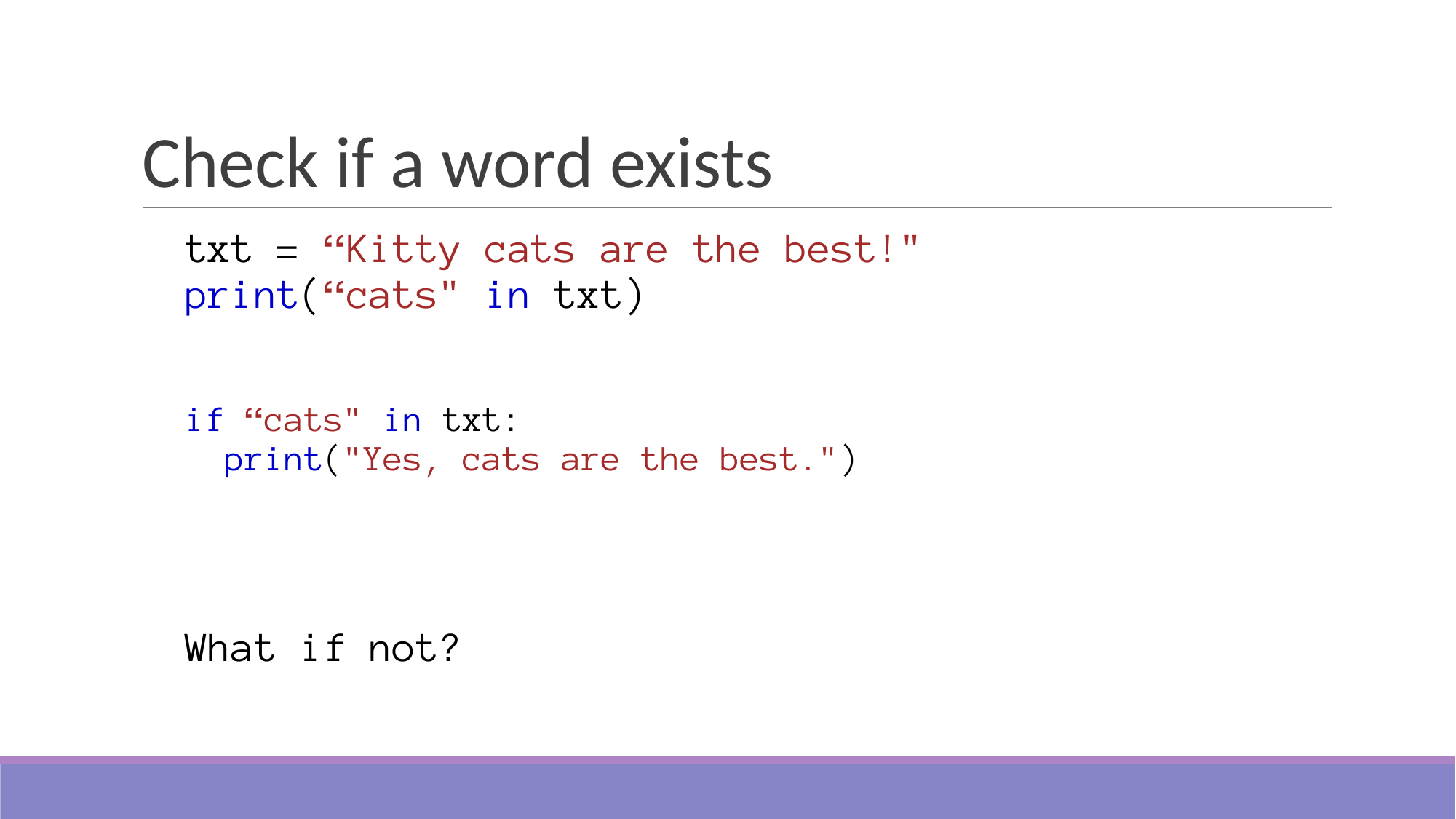

# Check if a word exists
txt = “Kitty cats are the best!"
print(“cats" in txt)

if “cats" in txt:
  print("Yes, cats are the best.")

What if not?